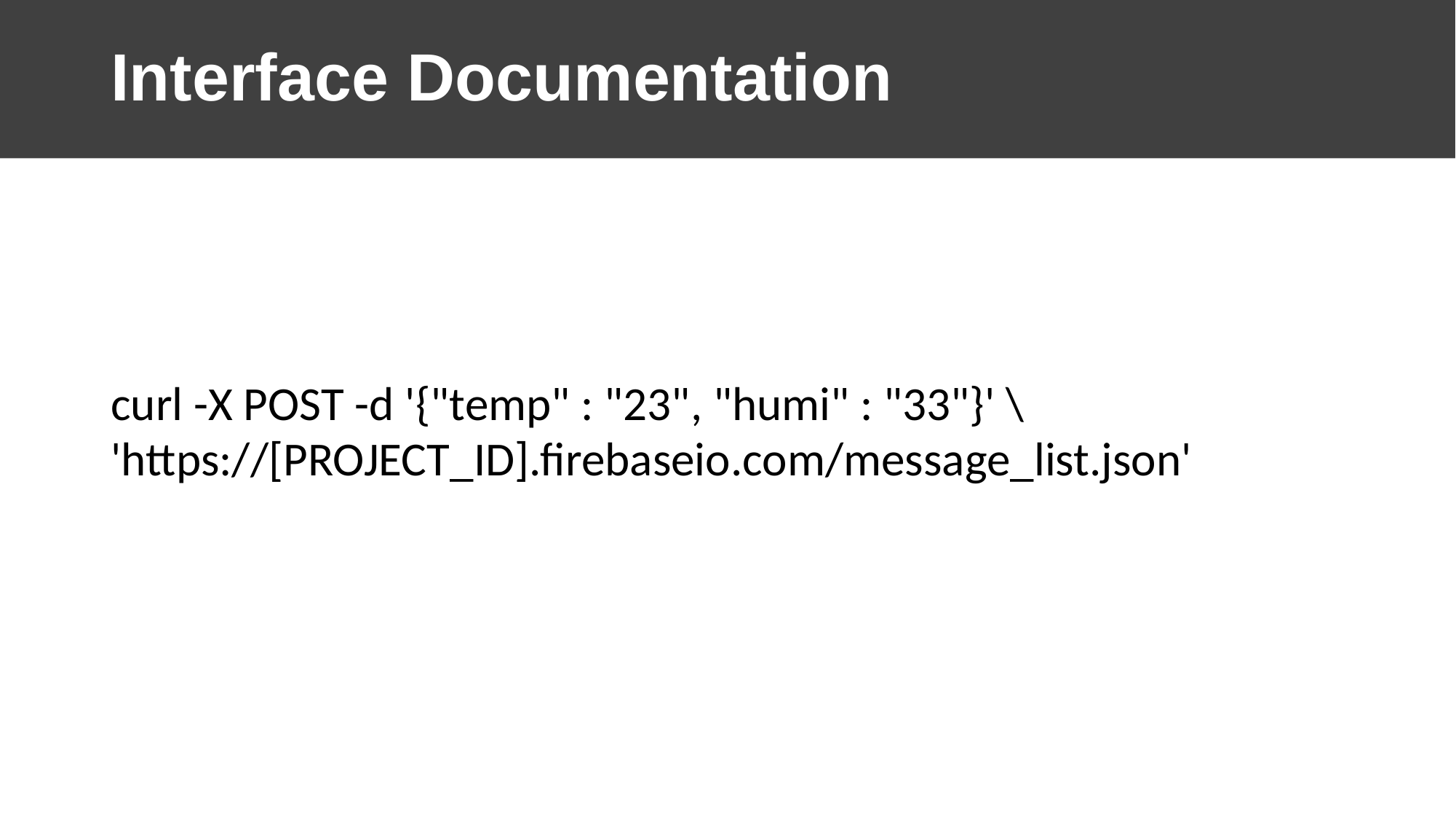

Interface Documentation

curl -X POST -d '{"temp" : "23", "humi" : "33"}' \ 'https://[PROJECT_ID].firebaseio.com/message_list.json'